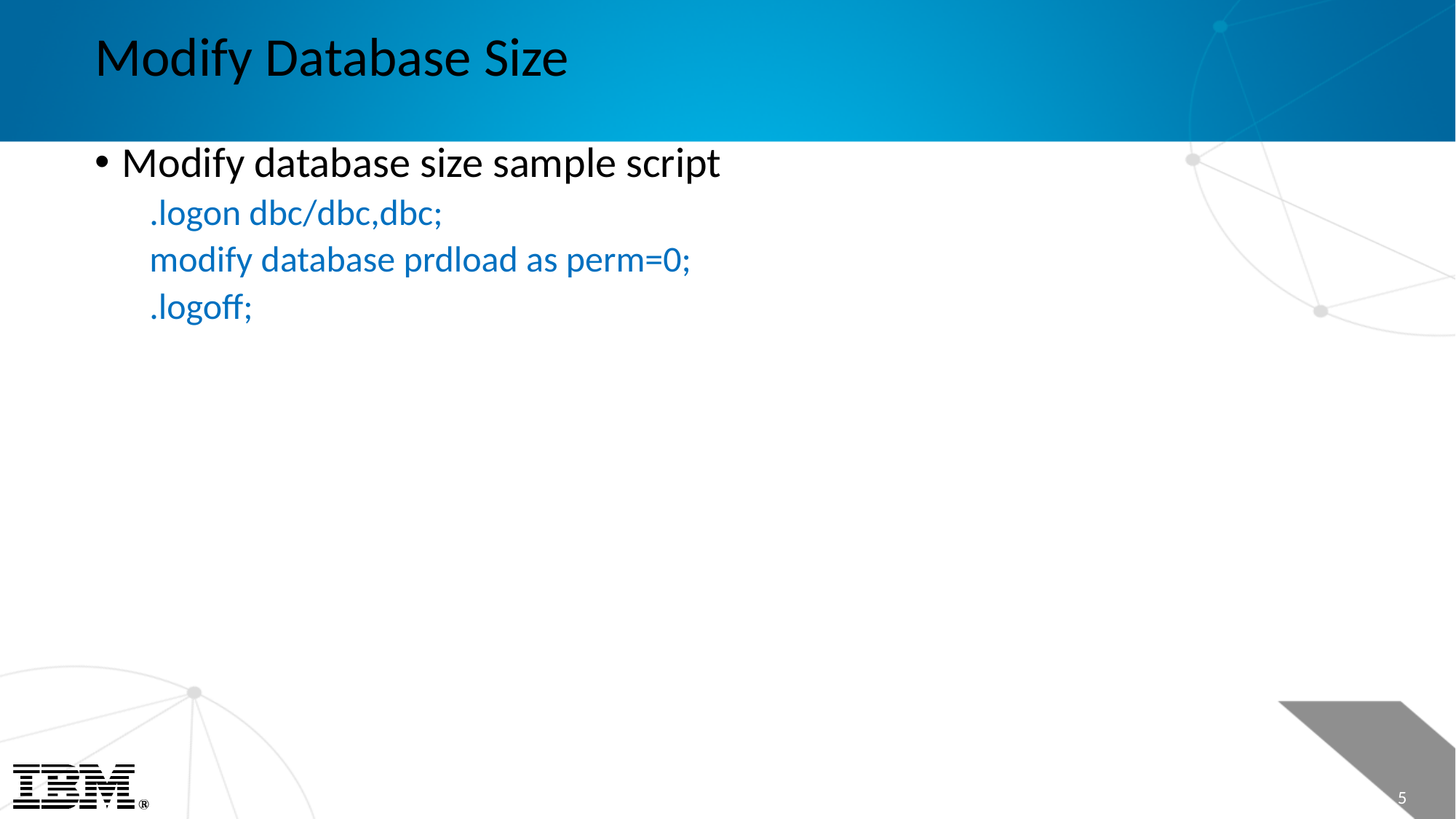

# Modify Database Size
Modify database size sample script
.logon dbc/dbc,dbc;
modify database prdload as perm=0;
.logoff;

5